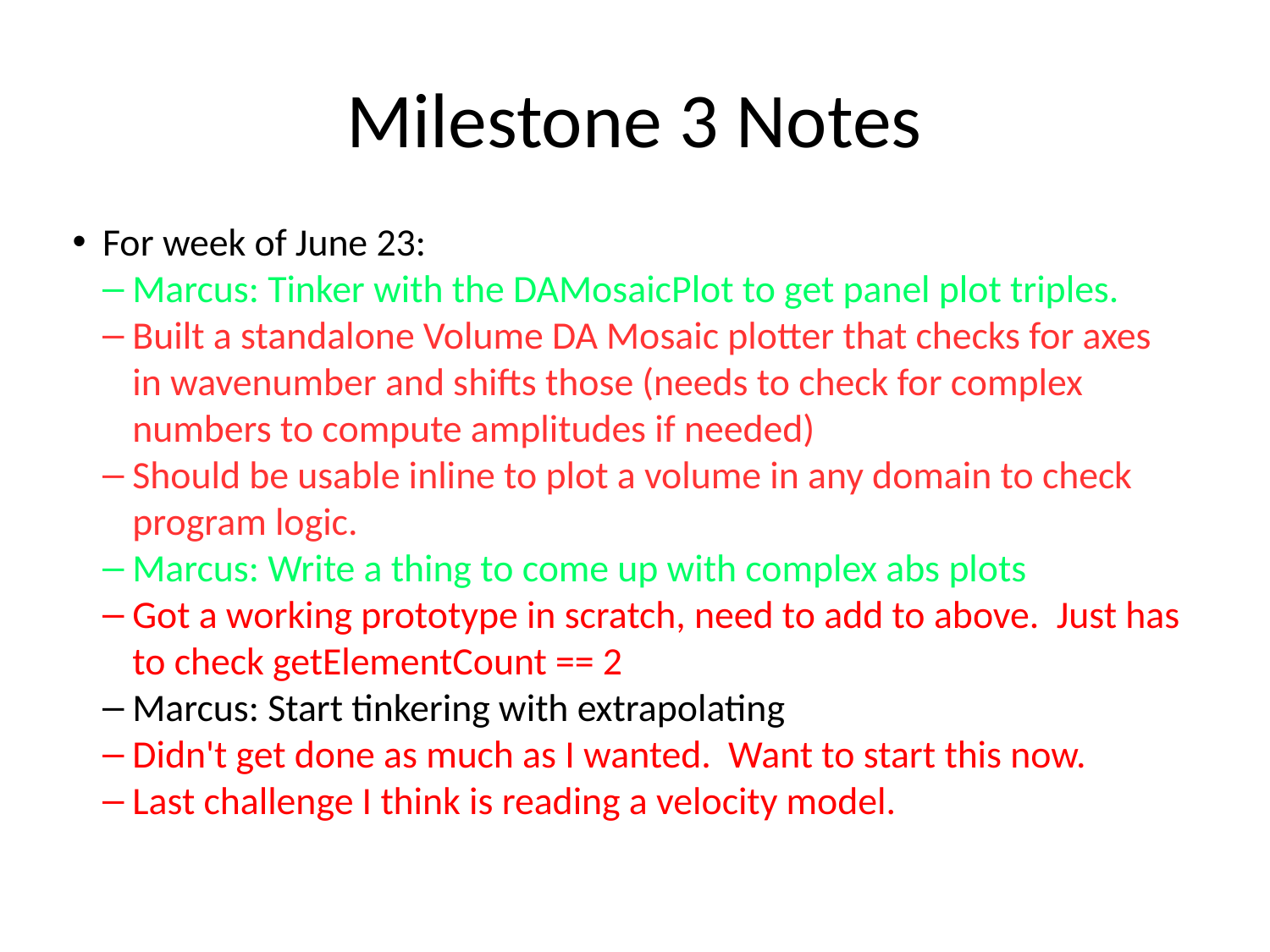

Milestone 3 Notes
For week of June 23:
Marcus: Tinker with the DAMosaicPlot to get panel plot triples.
Built a standalone Volume DA Mosaic plotter that checks for axes in wavenumber and shifts those (needs to check for complex numbers to compute amplitudes if needed)
Should be usable inline to plot a volume in any domain to check program logic.
Marcus: Write a thing to come up with complex abs plots
Got a working prototype in scratch, need to add to above.  Just has to check getElementCount == 2
Marcus: Start tinkering with extrapolating
Didn't get done as much as I wanted.  Want to start this now.
Last challenge I think is reading a velocity model.